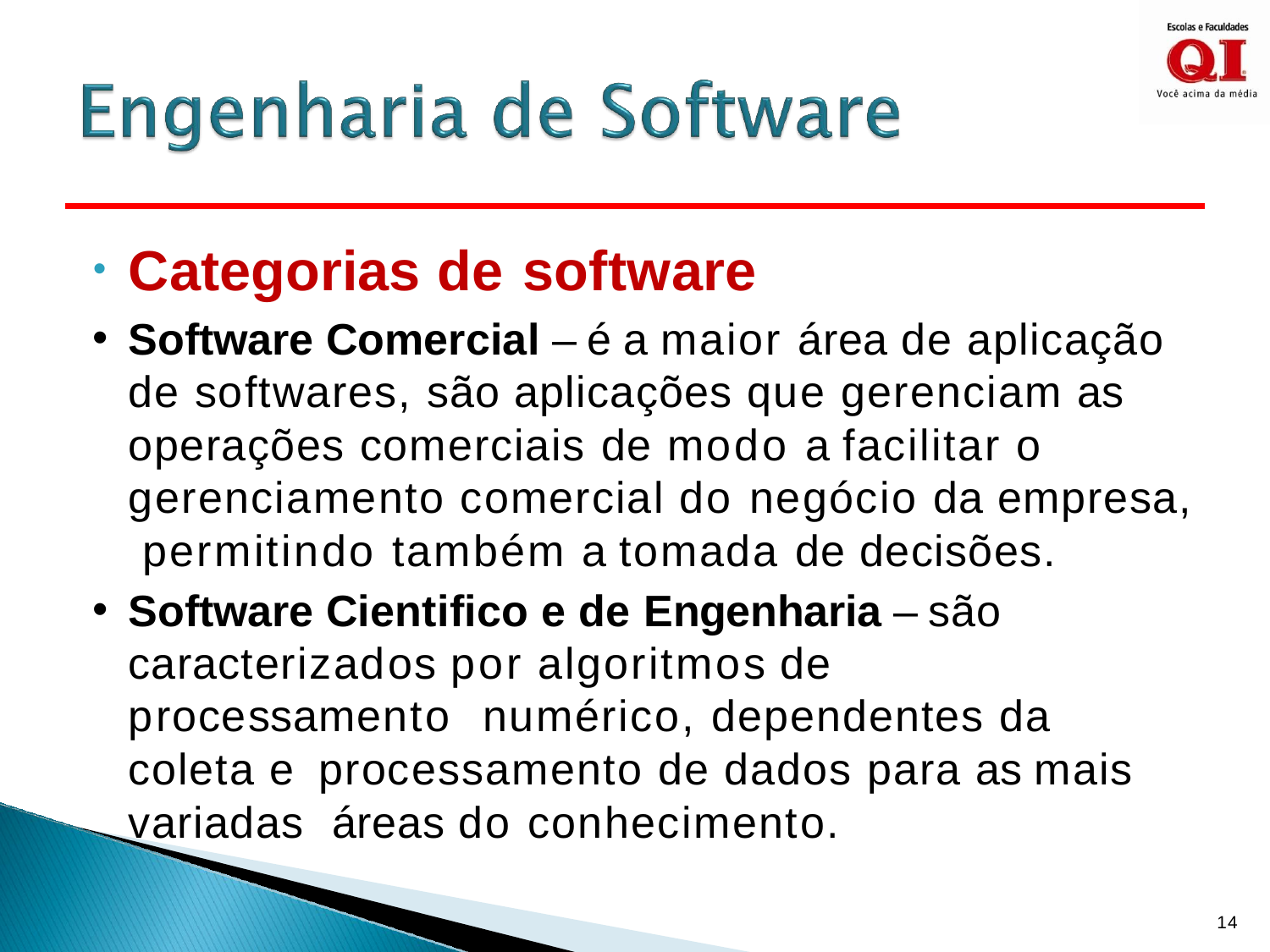

Categorias de software
Software Comercial – é a maior área de aplicação  de softwares, são aplicações que gerenciam as  operações comerciais de modo a facilitar o  gerenciamento comercial do negócio da empresa,  permitindo também a tomada de decisões.
Software Cientifico e de Engenharia – são  caracterizados por algoritmos de	processamento  numérico, dependentes da coleta e  processamento de dados para as mais variadas  áreas do conhecimento.
14